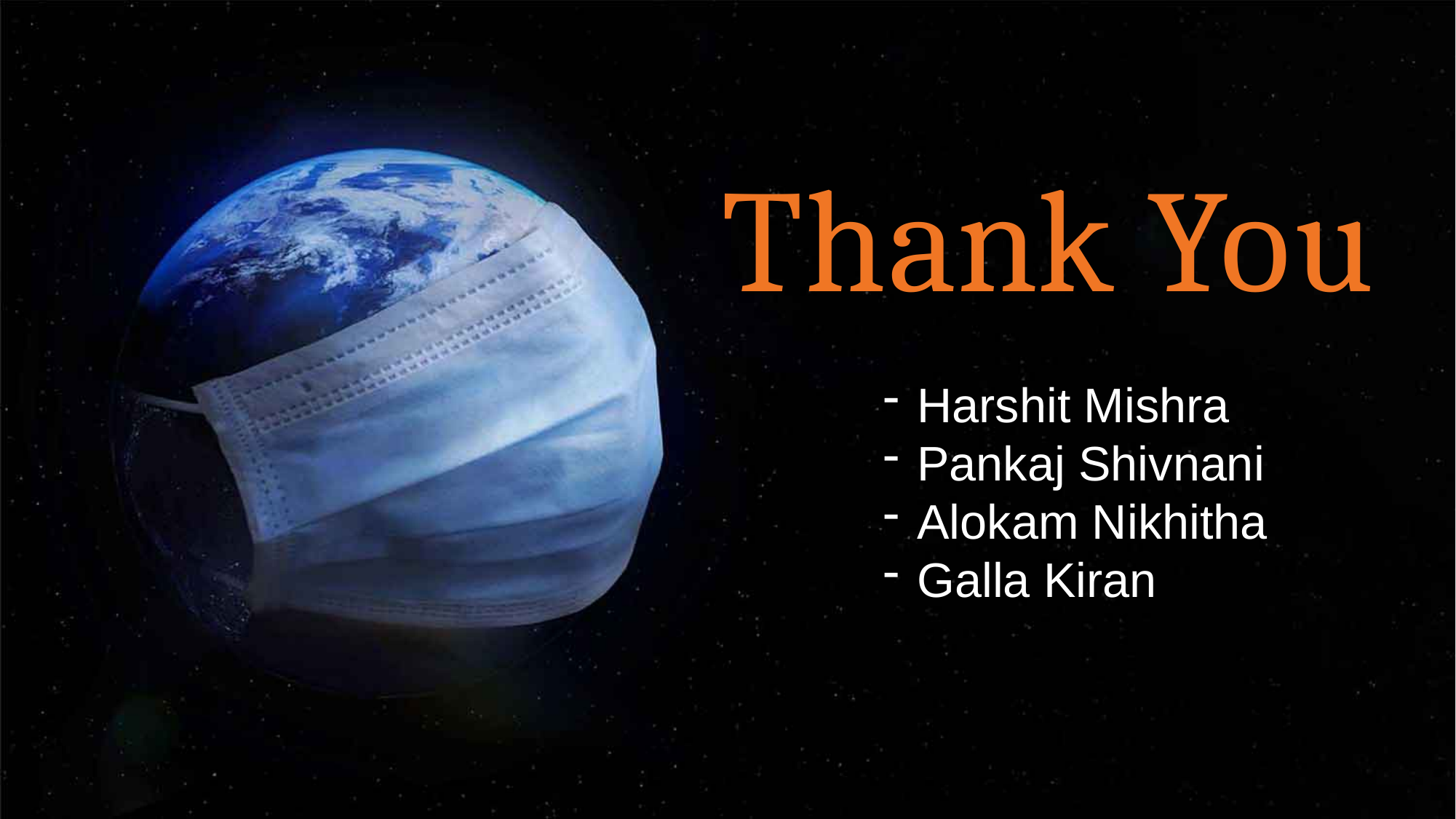

Thank You
Harshit Mishra
Pankaj Shivnani
Alokam Nikhitha
Galla Kiran